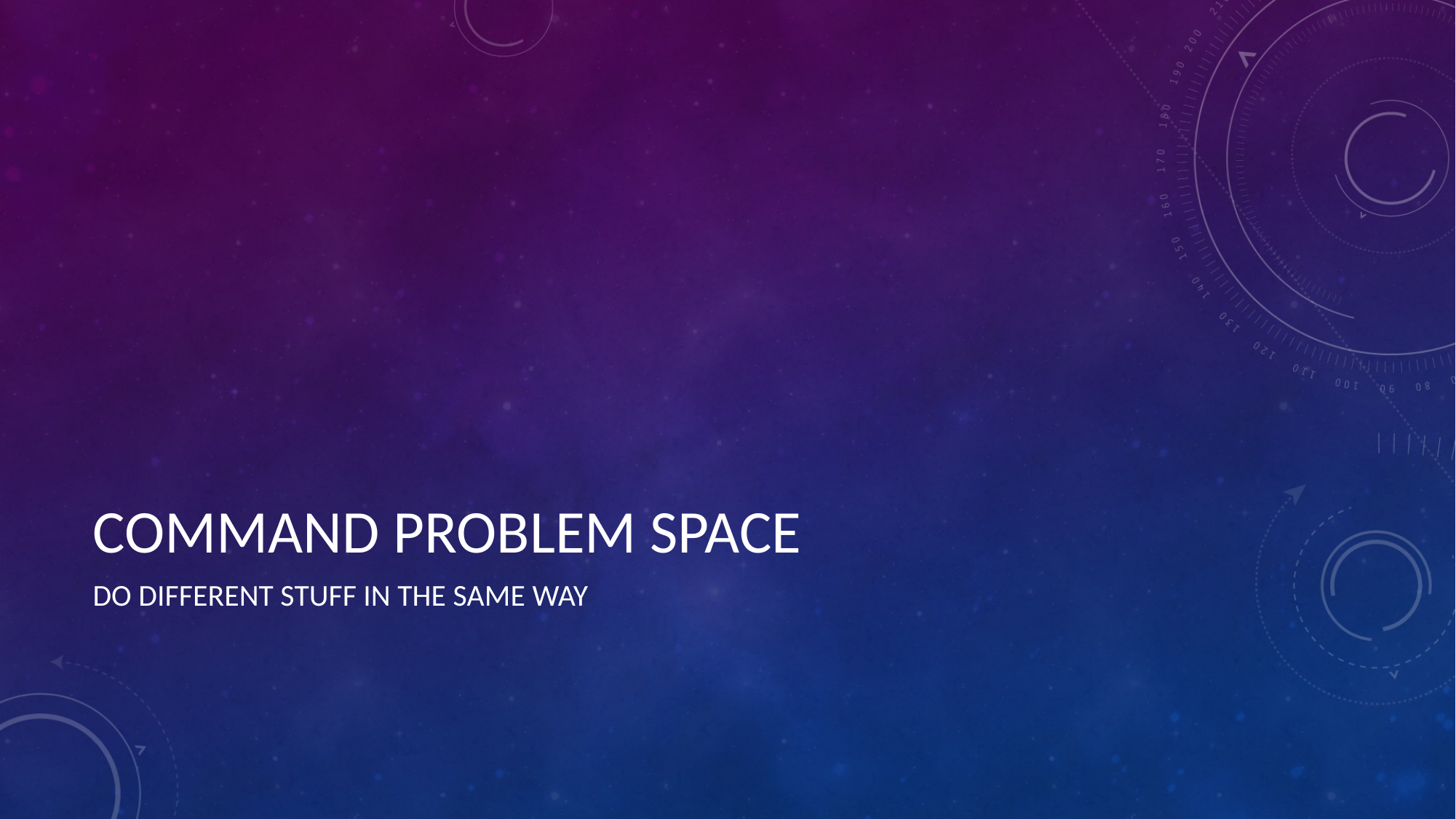

# Command problem space
Do different stuff in the Same Way